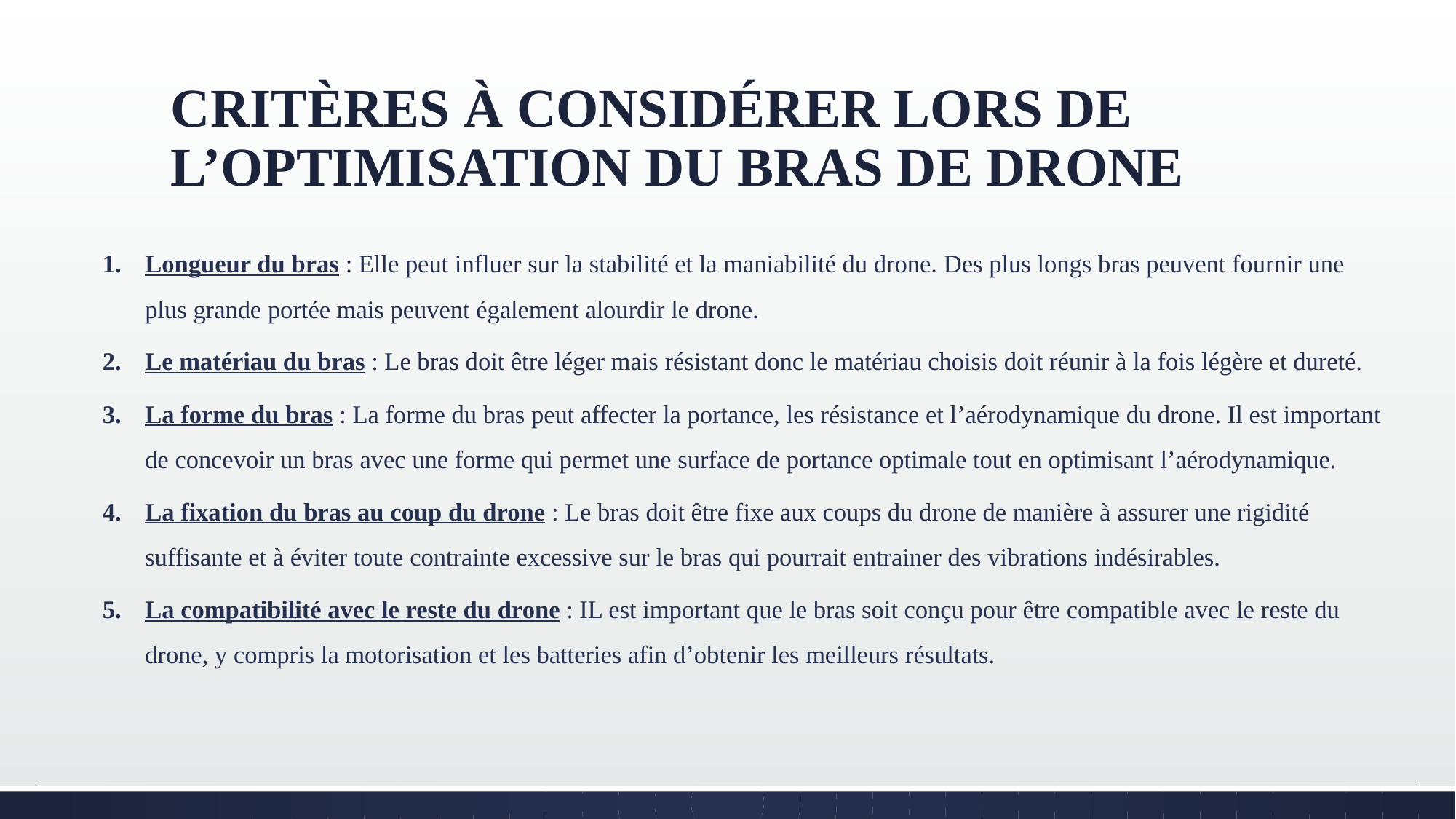

# CRITÈRES À CONSIDÉRER LORS DE L’OPTIMISATION DU BRAS DE DRONE
Longueur du bras : Elle peut influer sur la stabilité et la maniabilité du drone. Des plus longs bras peuvent fournir une plus grande portée mais peuvent également alourdir le drone.
Le matériau du bras : Le bras doit être léger mais résistant donc le matériau choisis doit réunir à la fois légère et dureté.
La forme du bras : La forme du bras peut affecter la portance, les résistance et l’aérodynamique du drone. Il est important de concevoir un bras avec une forme qui permet une surface de portance optimale tout en optimisant l’aérodynamique.
La fixation du bras au coup du drone : Le bras doit être fixe aux coups du drone de manière à assurer une rigidité suffisante et à éviter toute contrainte excessive sur le bras qui pourrait entrainer des vibrations indésirables.
La compatibilité avec le reste du drone : IL est important que le bras soit conçu pour être compatible avec le reste du drone, y compris la motorisation et les batteries afin d’obtenir les meilleurs résultats.